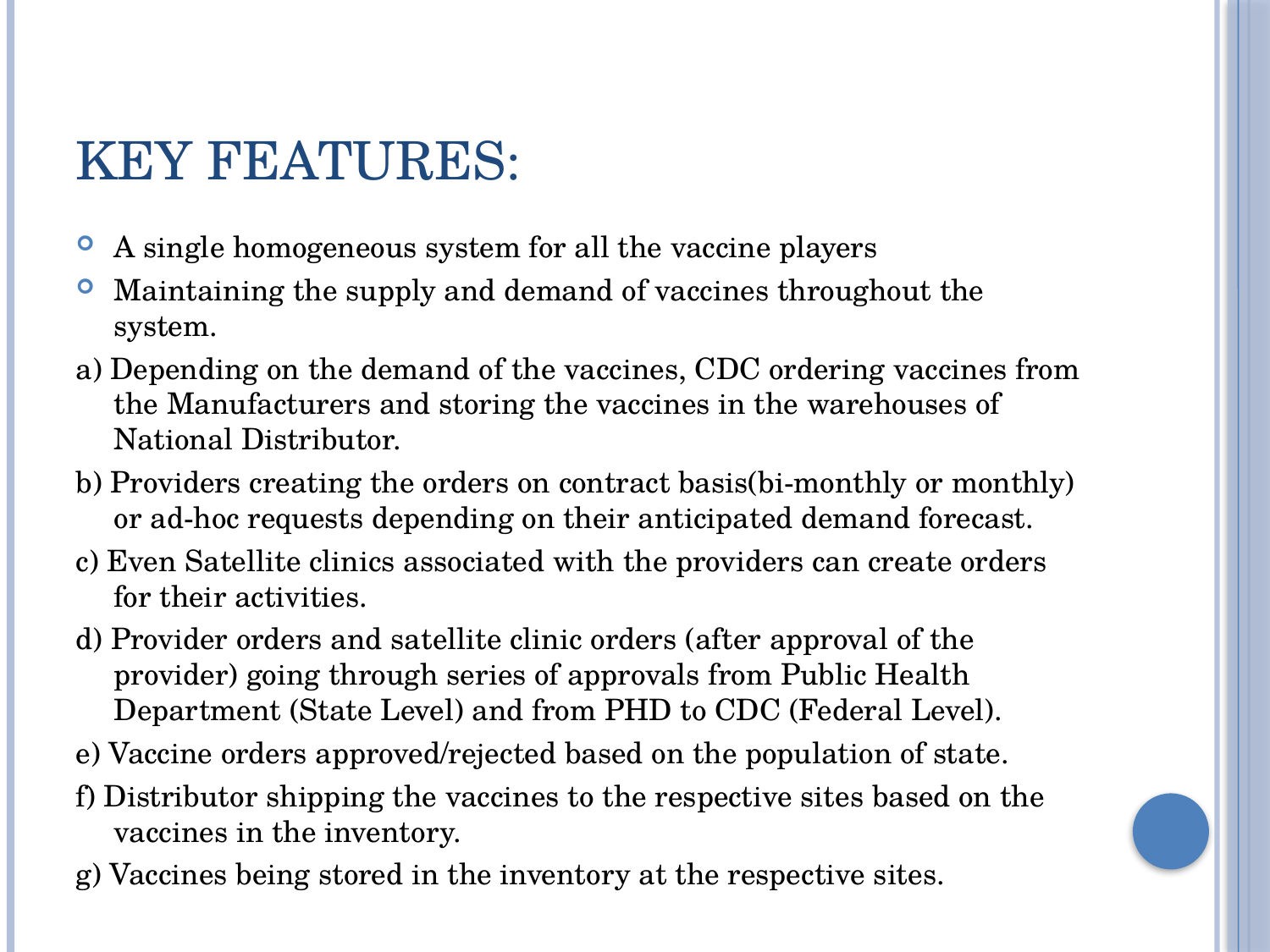

# KEY FEATURES:
A single homogeneous system for all the vaccine players
Maintaining the supply and demand of vaccines throughout the system.
a) Depending on the demand of the vaccines, CDC ordering vaccines from the Manufacturers and storing the vaccines in the warehouses of National Distributor.
b) Providers creating the orders on contract basis(bi-monthly or monthly) or ad-hoc requests depending on their anticipated demand forecast.
c) Even Satellite clinics associated with the providers can create orders for their activities.
d) Provider orders and satellite clinic orders (after approval of the provider) going through series of approvals from Public Health Department (State Level) and from PHD to CDC (Federal Level).
e) Vaccine orders approved/rejected based on the population of state.
f) Distributor shipping the vaccines to the respective sites based on the vaccines in the inventory.
g) Vaccines being stored in the inventory at the respective sites.